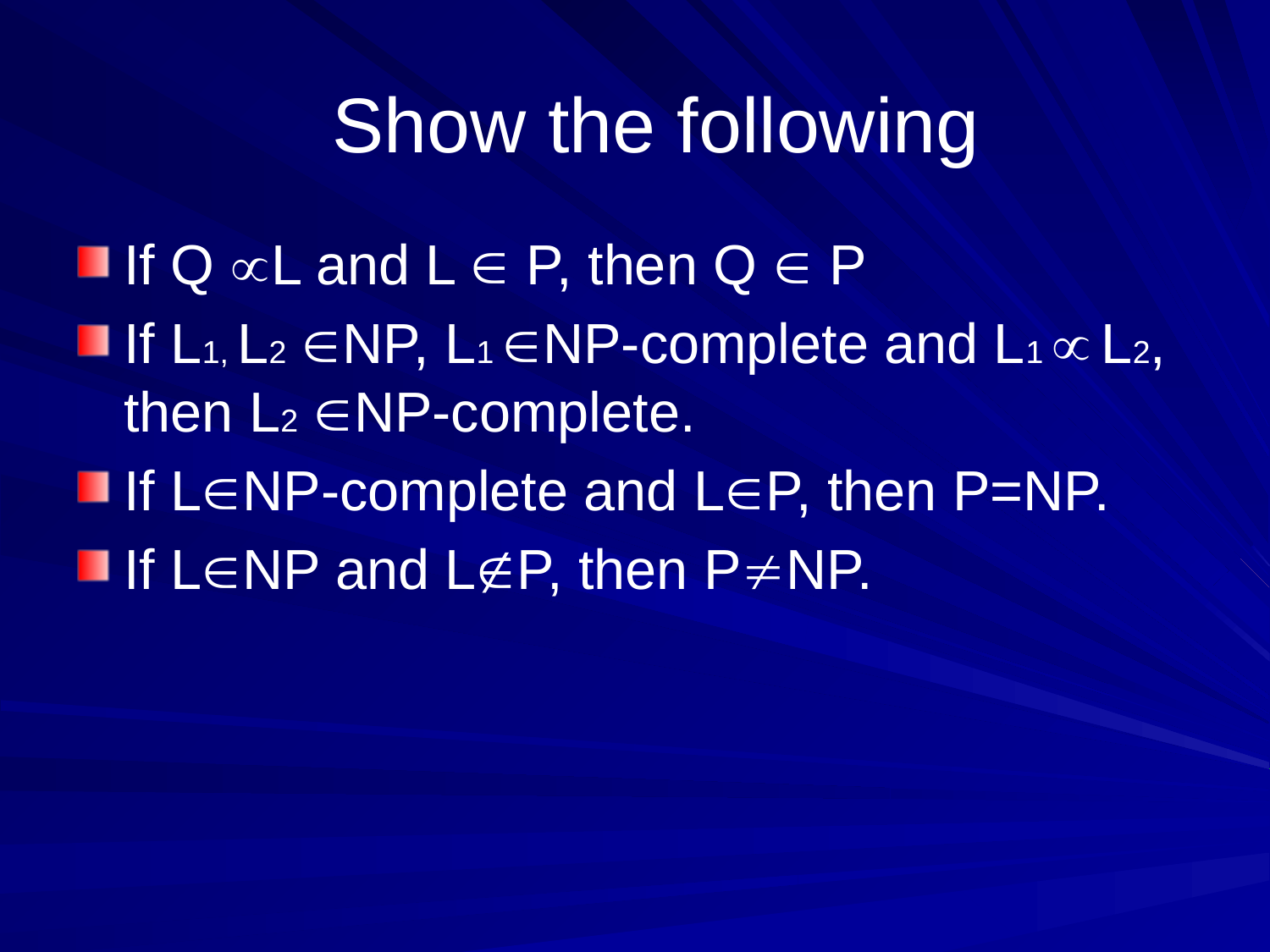

# Show the following
If Q ∝L and L ∈ P, then Q ∈ P
If L1, L2 ∈NP, L1 ∈NP-complete and L1 ∝ L2, then L2 ∈NP-complete.
If L∈NP-complete and L∈P, then P=NP.
If L∈NP and L∉P, then P≠NP.